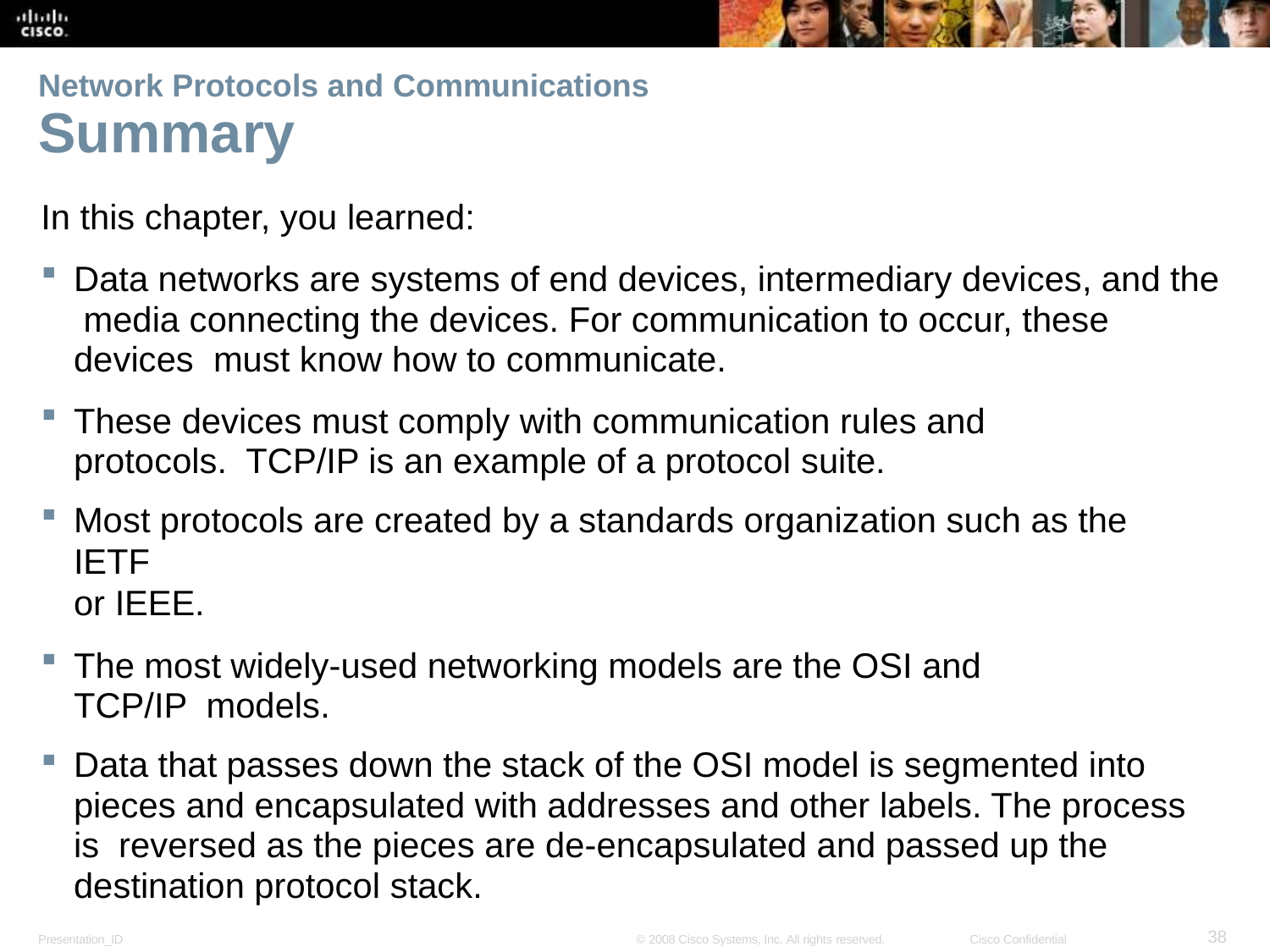

Network Protocols and Communications
# Summary
In this chapter, you learned:
Data networks are systems of end devices, intermediary devices, and the  media connecting the devices. For communication to occur, these devices  must know how to communicate.
These devices must comply with communication rules and protocols.  TCP/IP is an example of a protocol suite.
Most protocols are created by a standards organization such as the IETF
or IEEE.
The most widely-used networking models are the OSI and TCP/IP  models.
Data that passes down the stack of the OSI model is segmented into  pieces and encapsulated with addresses and other labels. The process is  reversed as the pieces are de-encapsulated and passed up the  destination protocol stack.
38
Presentation_ID
© 2008 Cisco Systems, Inc. All rights reserved.
Cisco Confidential